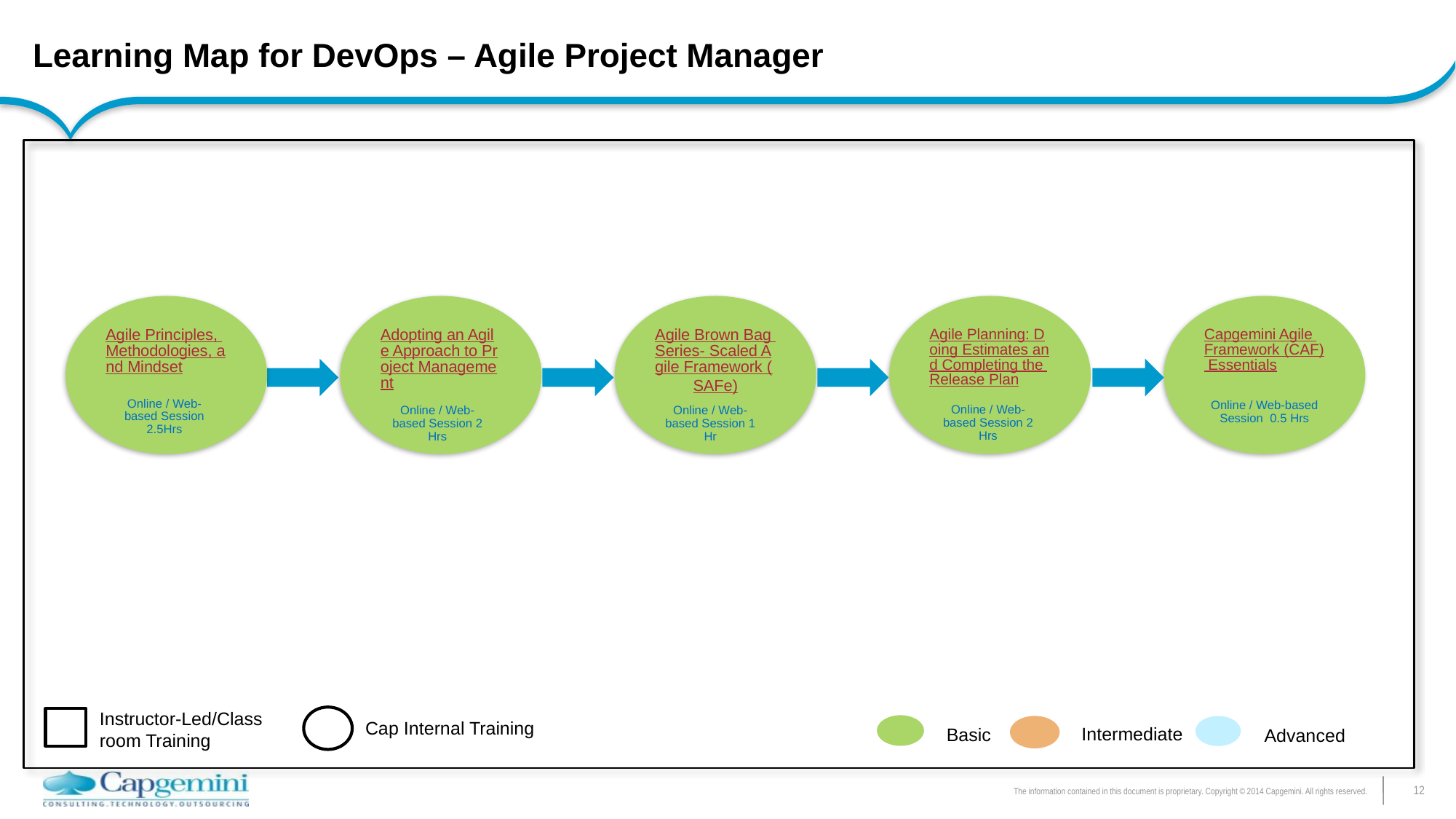

# Learning Map for DevOps – Agile Project Manager

Agile Principles, Methodologies, and Mindset
Adopting an Agile Approach to Project Management
Agile Brown Bag Series- Scaled Agile Framework (SAFe)
Agile Planning: Doing Estimates and Completing the Release Plan
Capgemini Agile Framework (CAF) Essentials
Online / Web-based Session  0.5 Hrs

Online / Web-based Session 2.5Hrs
Online / Web-based Session 2 Hrs
Online / Web-based Session 2 Hrs
Online / Web-based Session 1 Hr
Instructor-Led/Class room Training

Cap Internal Training

Intermediate
Basic
Advanced